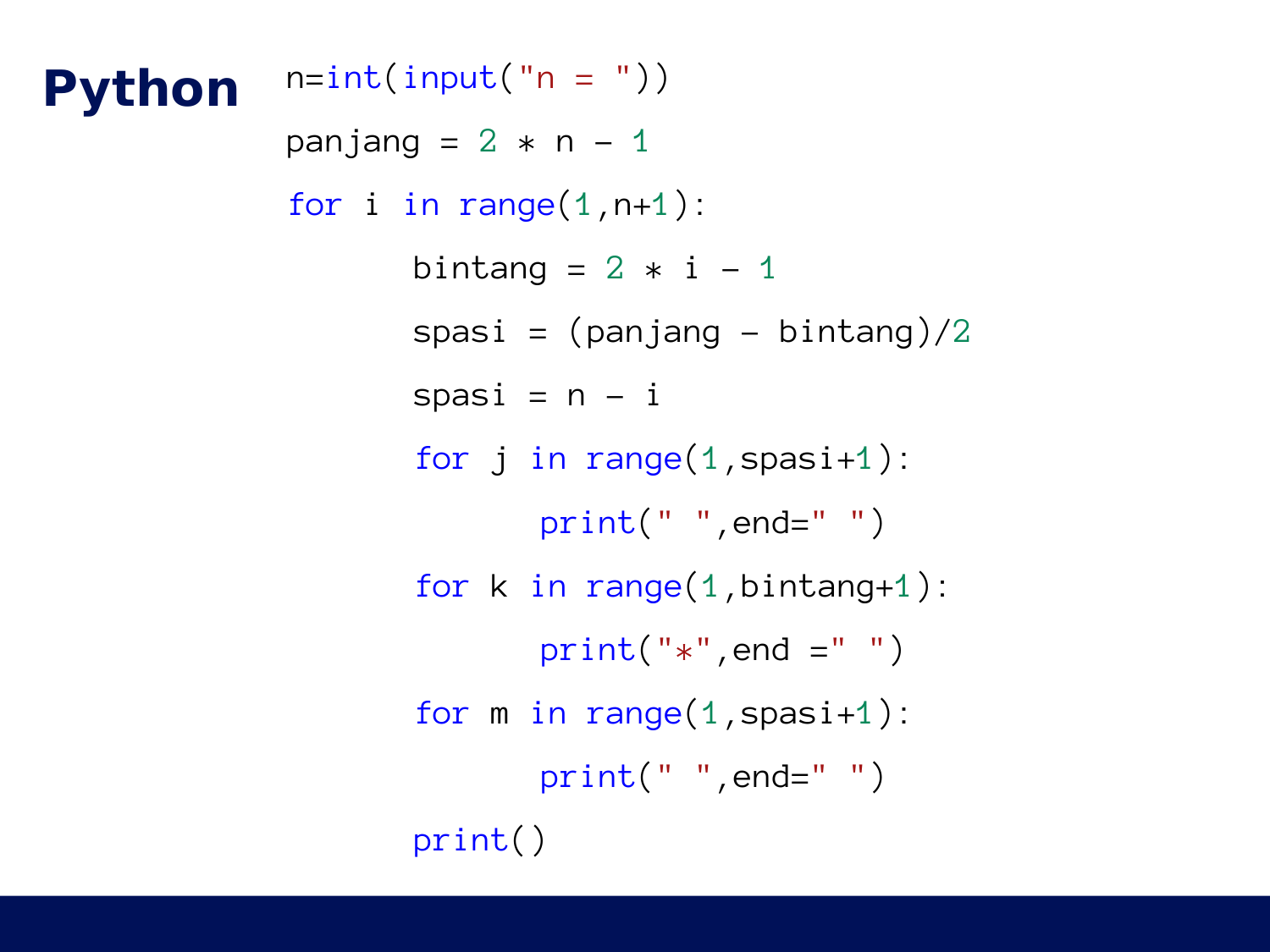

n=int(input("n = "))
panjang = 2 * n - 1
for i in range(1,n+1):
	bintang = 2 * i - 1
	spasi = (panjang - bintang)/2
	spasi = n - i
	for j in range(1,spasi+1):
		print(" ",end=" ")
	for k in range(1,bintang+1):
		print("*",end =" ")
	for m in range(1,spasi+1):
		print(" ",end=" ")
	print()
# Python